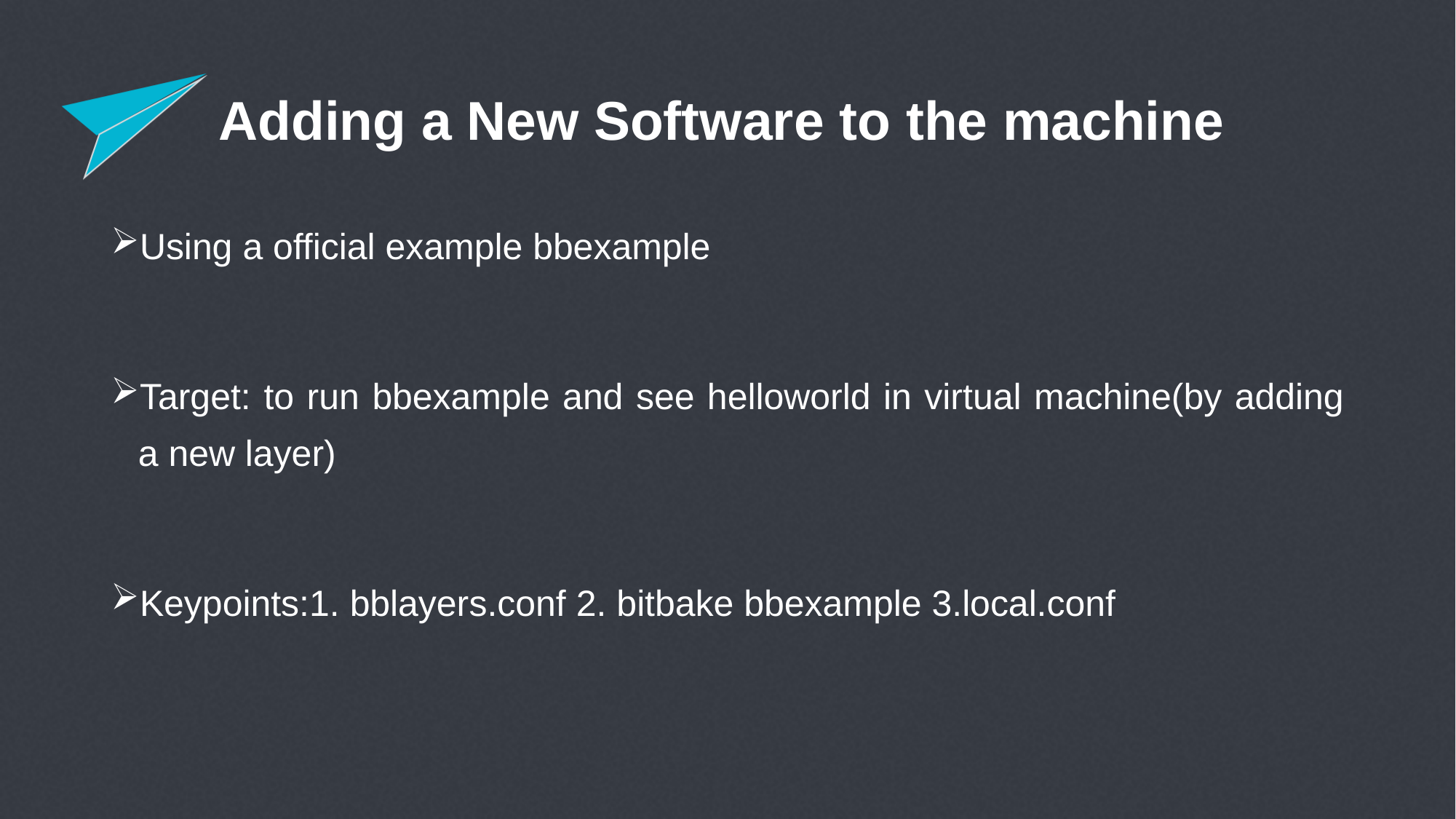

# Adding a New Software to the machine
Using a official example bbexample

Target: to run bbexample and see helloworld in virtual machine(by adding a new layer)

Keypoints:1. bblayers.conf 2. bitbake bbexample 3.local.conf